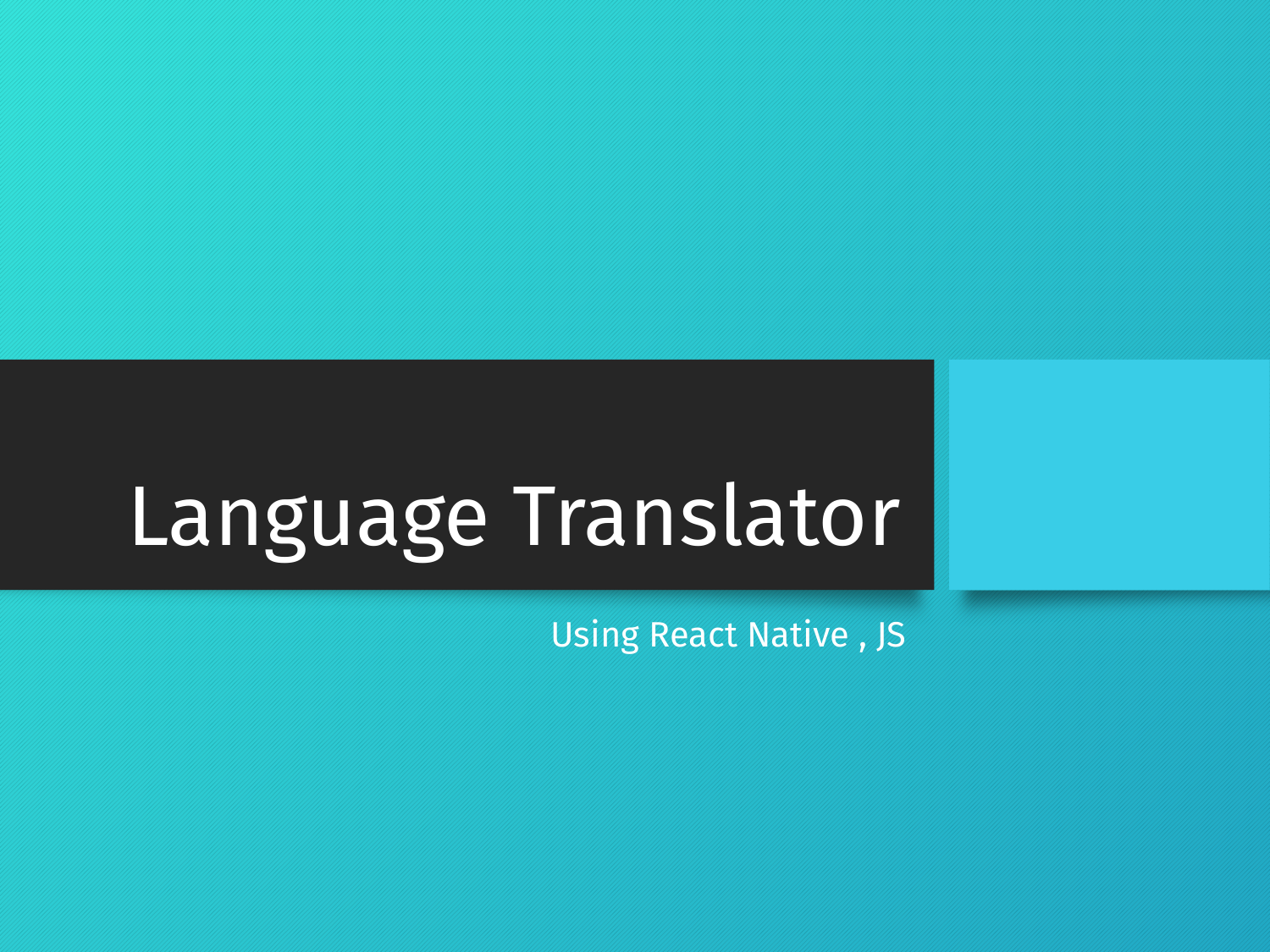

# Language Translator
Using React Native , JS